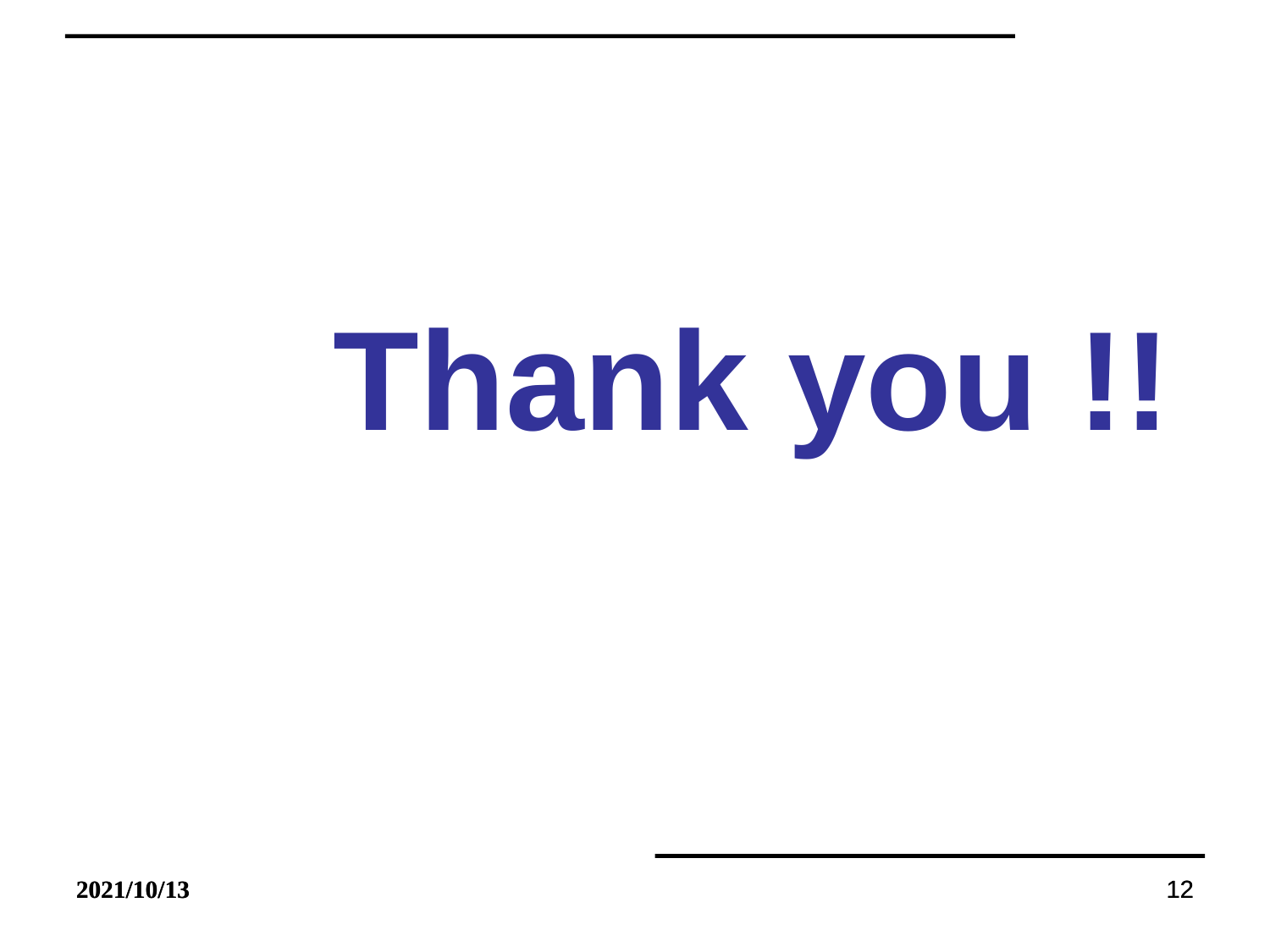

# Thank you !!
2021/10/13
2021/10/13
12
12